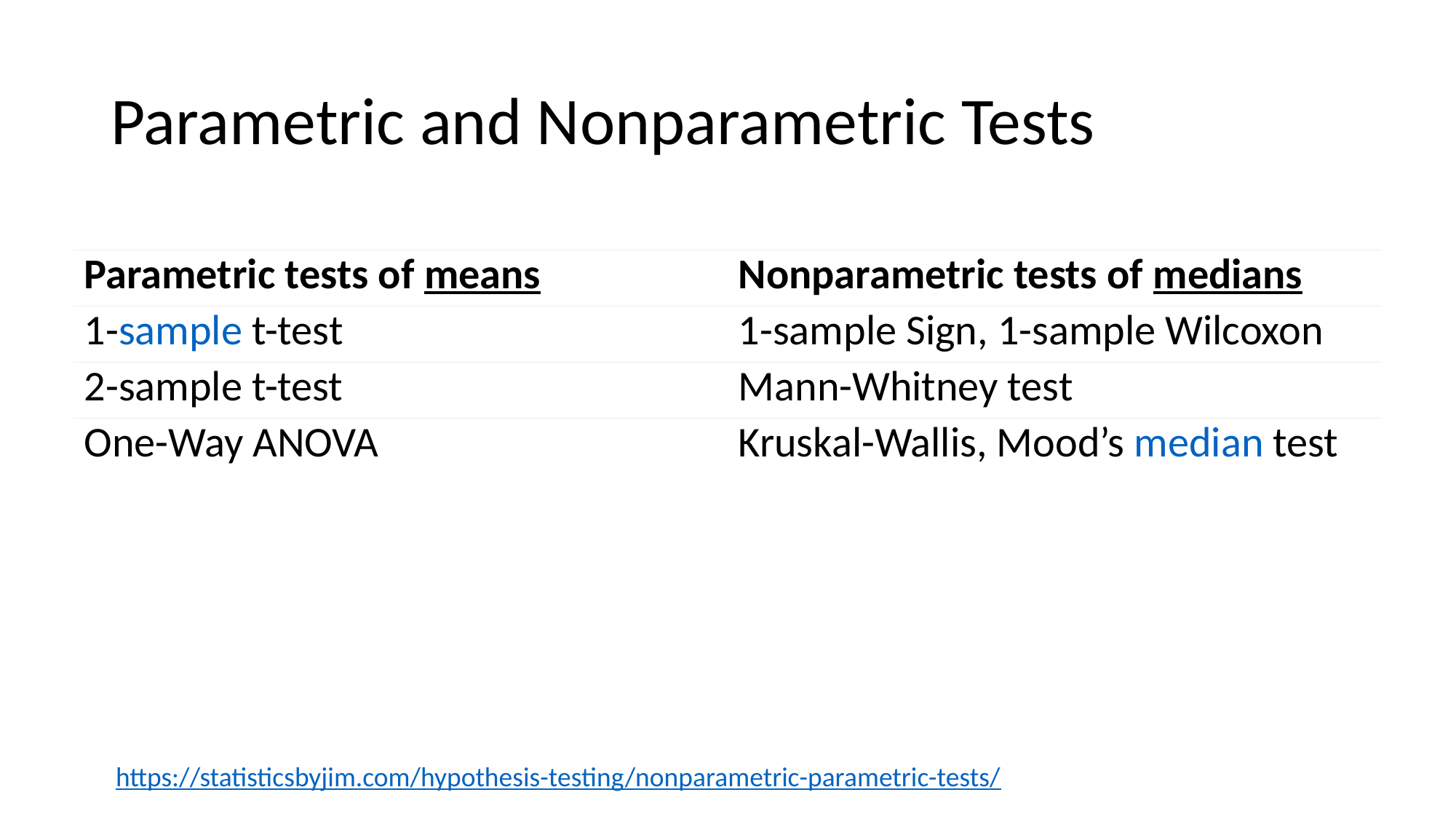

# Parametric and Nonparametric Tests
| Parametric tests of means | Nonparametric tests of medians |
| --- | --- |
| 1-sample t-test | 1-sample Sign, 1-sample Wilcoxon |
| 2-sample t-test | Mann-Whitney test |
| One-Way ANOVA | Kruskal-Wallis, Mood’s median test |
https://statisticsbyjim.com/hypothesis-testing/nonparametric-parametric-tests/